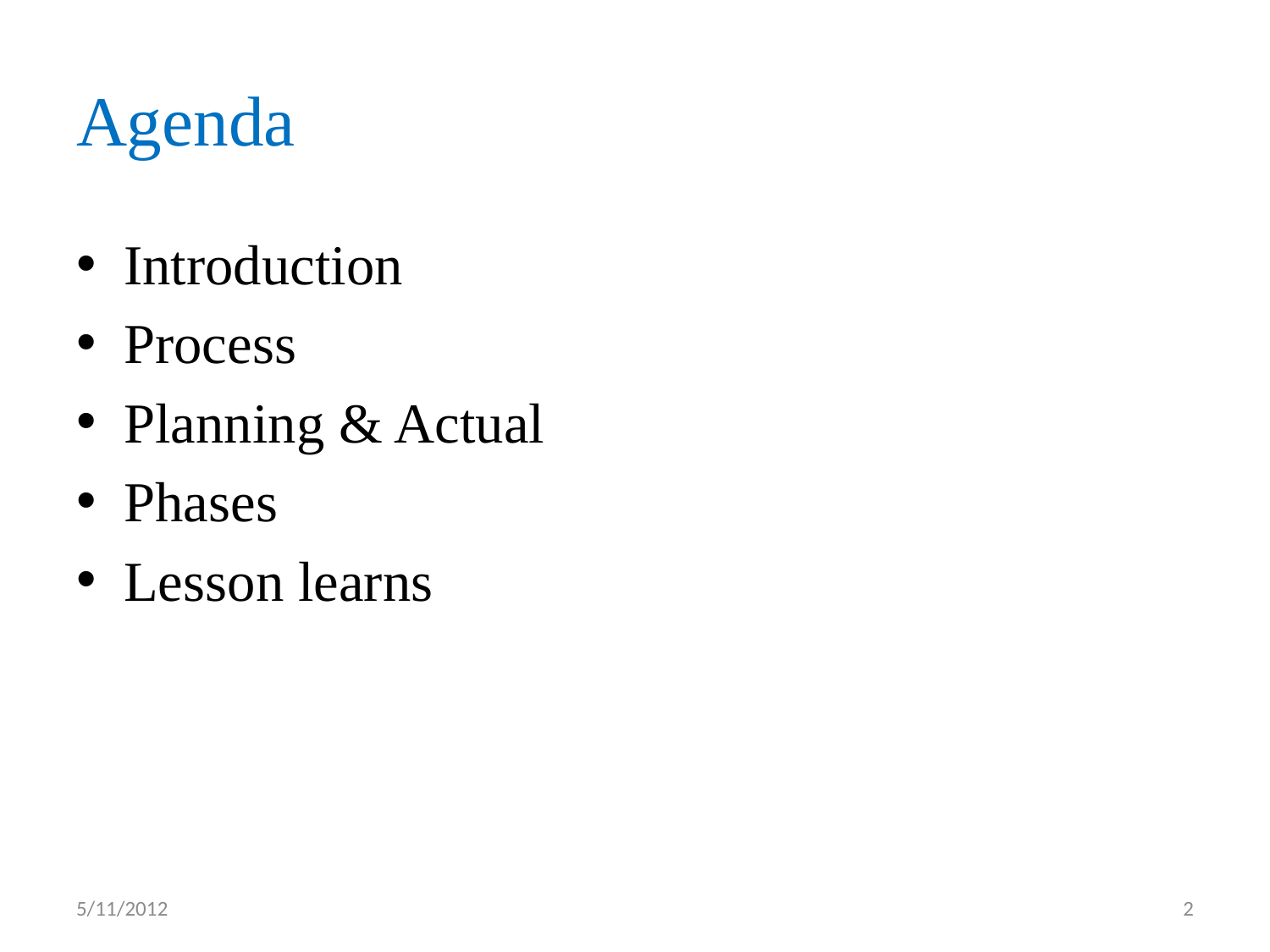

# Agenda
Introduction
Process
Planning & Actual
Phases
Lesson learns
5/11/2012
2